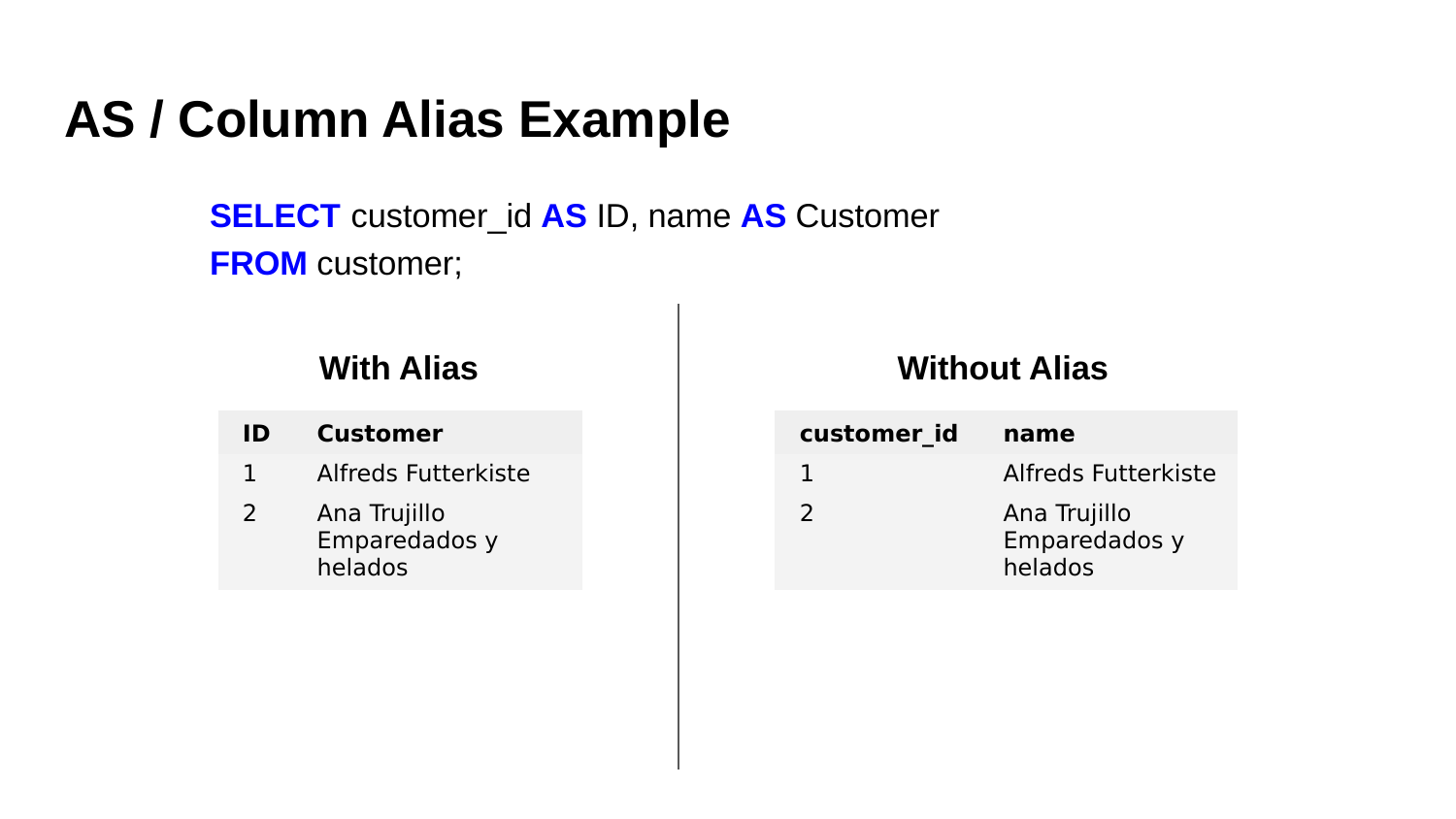

# AS / Column Alias Example
SELECT customer_id AS ID, name AS Customer
FROM customer;
With Alias
Without Alias
| ID | Customer |
| --- | --- |
| 1 | Alfreds Futterkiste |
| 2 | Ana Trujillo Emparedados y helados |
| customer\_id | name |
| --- | --- |
| 1 | Alfreds Futterkiste |
| 2 | Ana Trujillo Emparedados y helados |